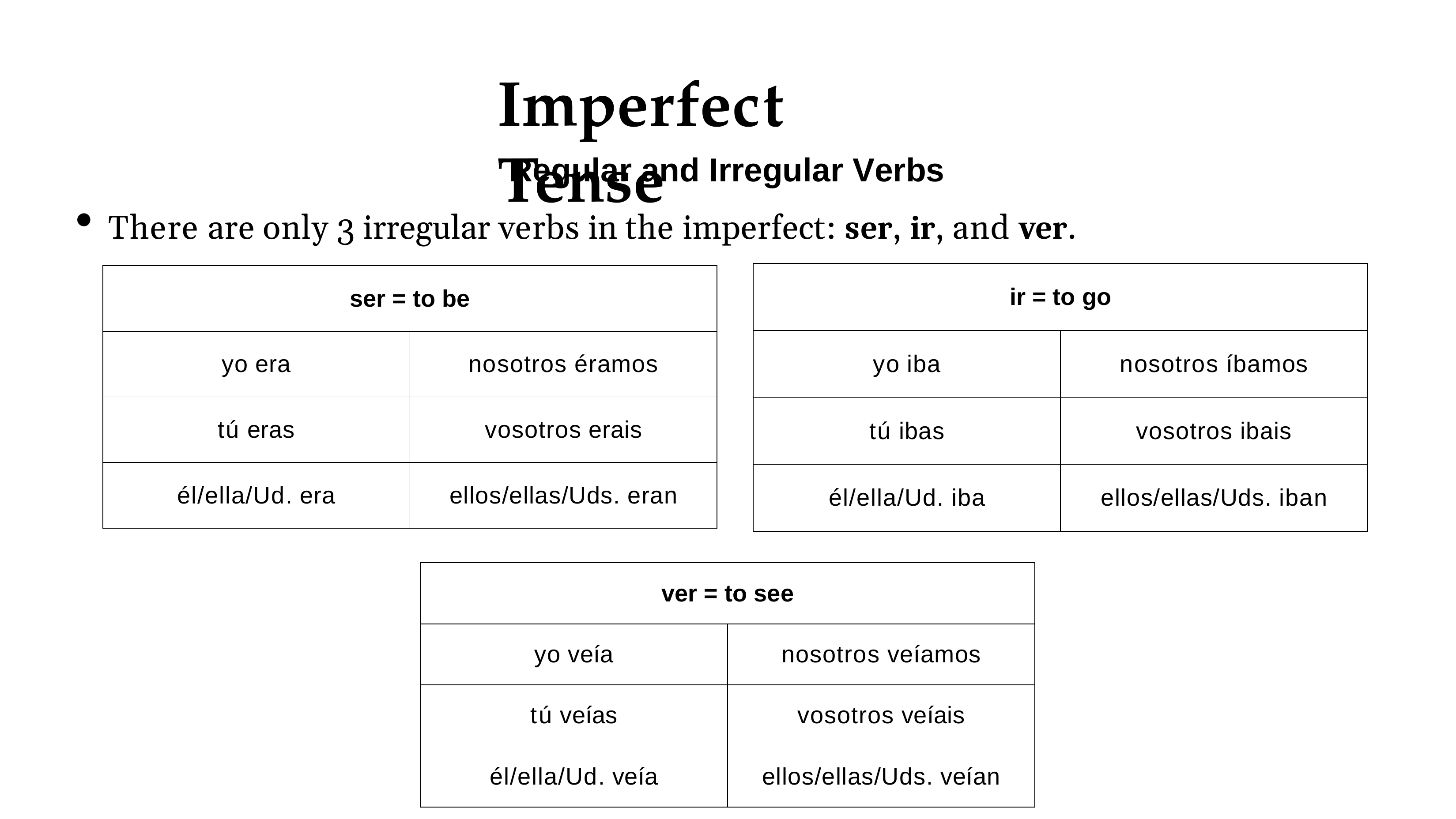

# Imperfect Tense
Regular and Irregular Verbs
There are only 3 irregular verbs in the imperfect: ser, ir, and ver.
| ir = to go |  |
| --- | --- |
| yo iba | nosotros íbamos |
| tú ibas | vosotros ibais |
| él/ella/Ud. iba | ellos/ellas/Uds. iban |
| ser = to be |  |
| --- | --- |
| yo era | nosotros éramos |
| tú eras | vosotros erais |
| él/ella/Ud. era | ellos/ellas/Uds. eran |
| ver = to see |  |
| --- | --- |
| yo veía | nosotros veíamos |
| tú veías | vosotros veíais |
| él/ella/Ud. veía | ellos/ellas/Uds. veían |